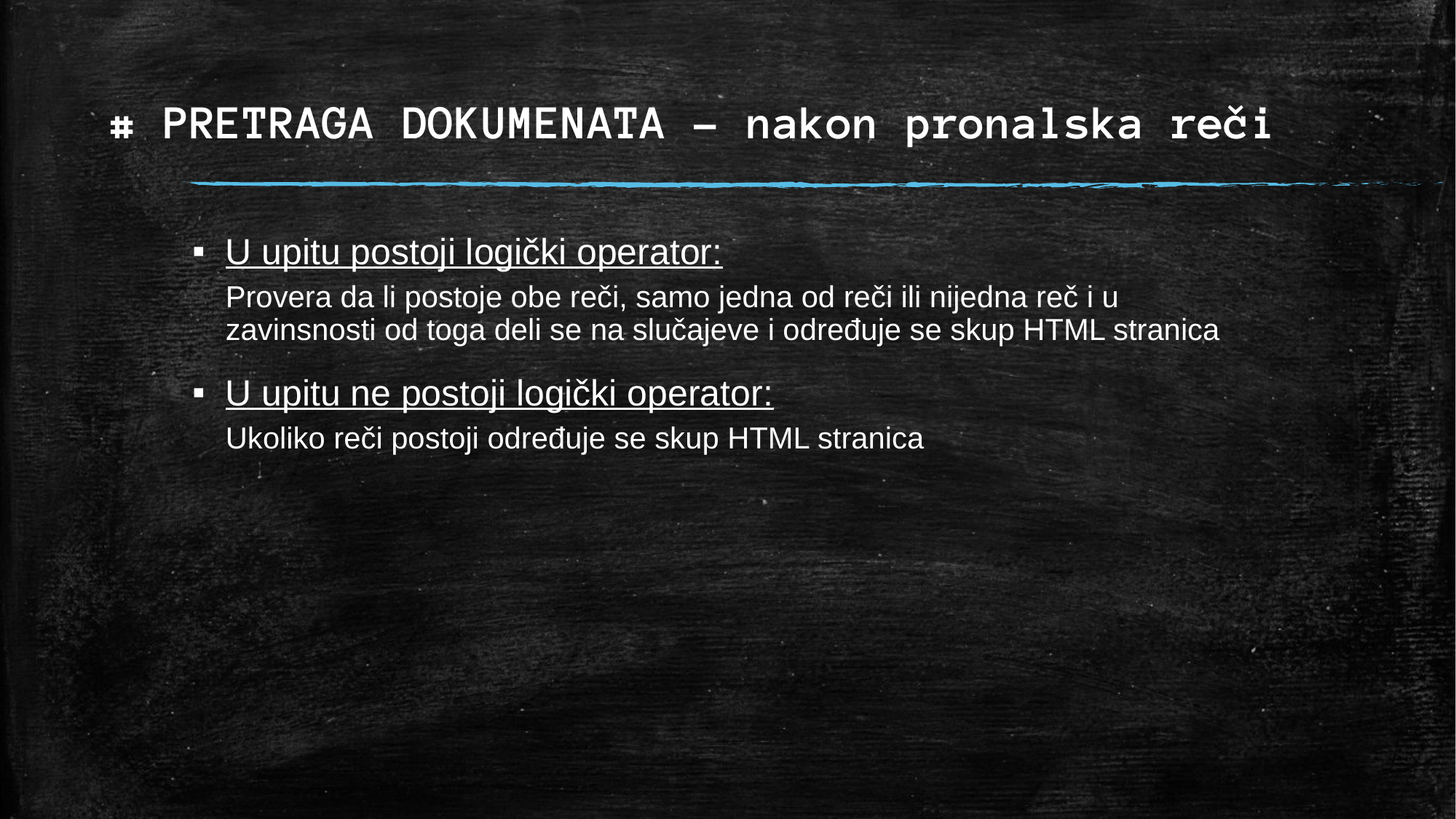

# # PRETRAGA DOKUMENATA – nakon pronalska reči
U upitu postoji logički operator:
Provera da li postoje obe reči, samo jedna od reči ili nijedna reč i u zavinsnosti od toga deli se na slučajeve i određuje se skup HTML stranica
U upitu ne postoji logički operator:
Ukoliko reči postoji određuje se skup HTML stranica